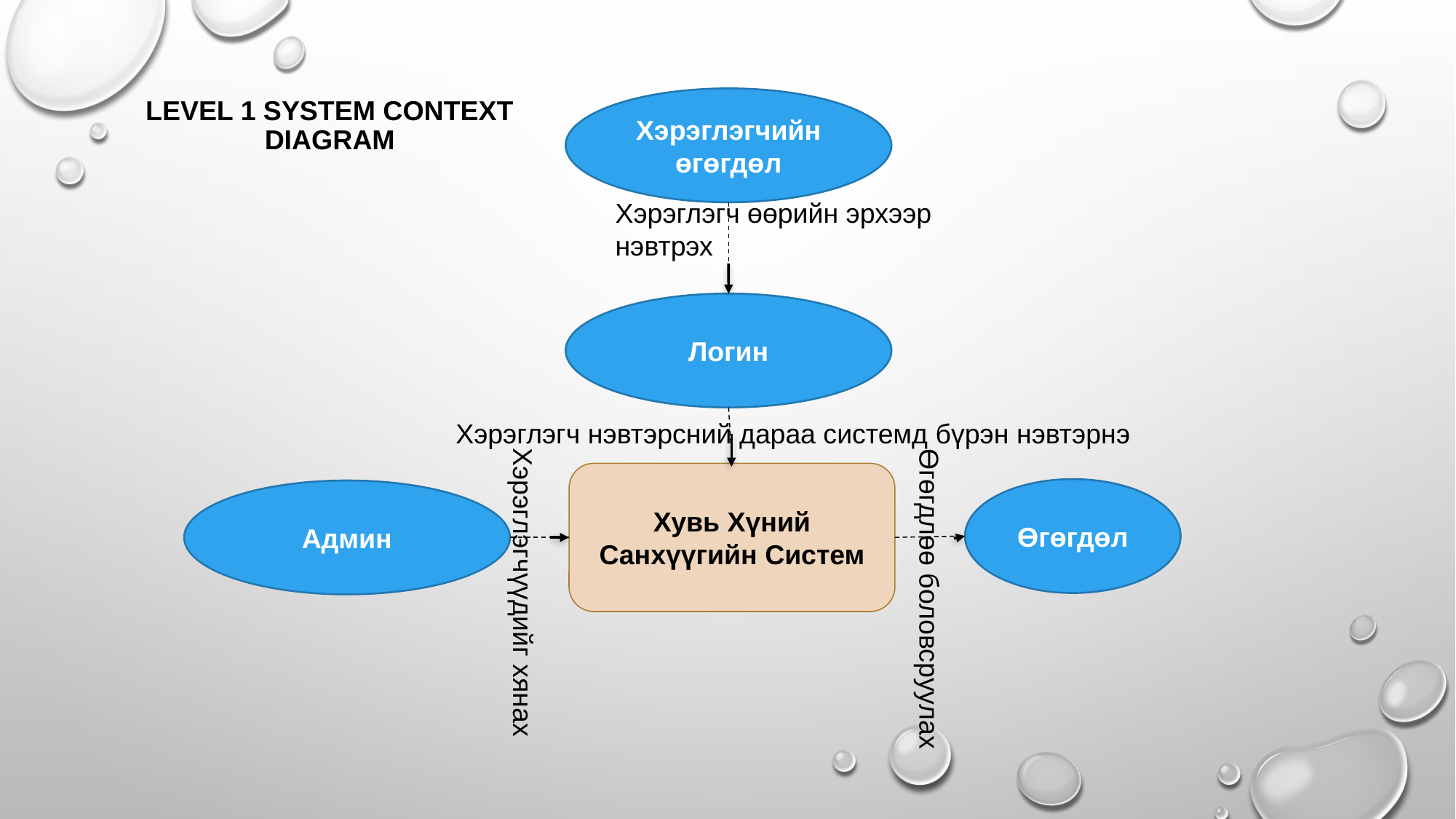

# Level 1 System context diagram
Хэрэглэгчийн өгөгдөл
Хэрэглэгч өөрийн эрхээр нэвтрэх
Логин
Хэрэглэгч нэвтэрсний дараа системд бүрэн нэвтэрнэ
Хувь Хүний Санхүүгийн Систем
Өгөгдөл
Админ
Хэрэглэгчүүдийг хянах
Өгөгдлөө боловсруулах